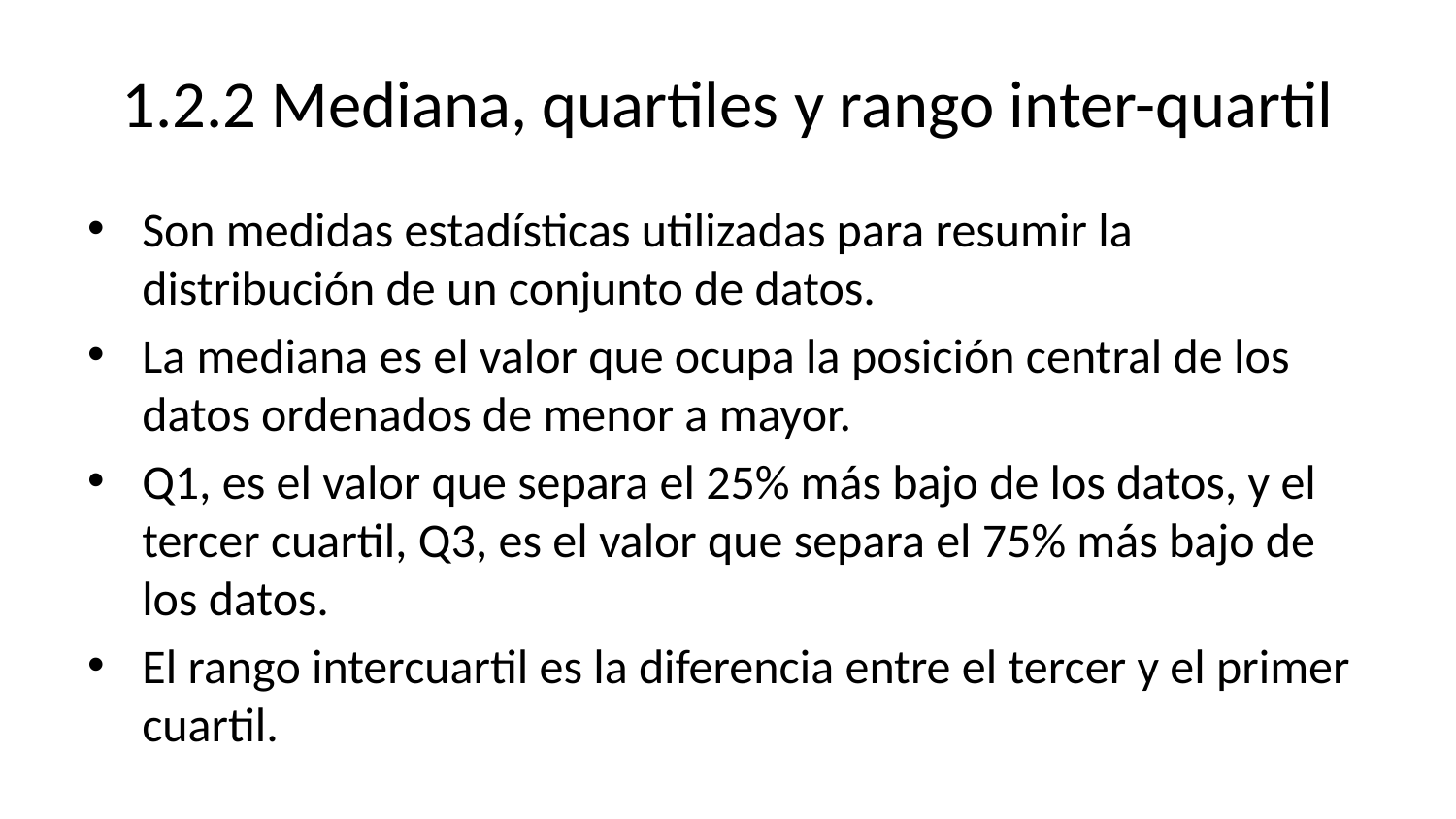

# 1.2.2 Mediana, quartiles y rango inter-quartil
Son medidas estadísticas utilizadas para resumir la distribución de un conjunto de datos.
La mediana es el valor que ocupa la posición central de los datos ordenados de menor a mayor.
Q1, es el valor que separa el 25% más bajo de los datos, y el tercer cuartil, Q3, es el valor que separa el 75% más bajo de los datos.
El rango intercuartil es la diferencia entre el tercer y el primer cuartil.